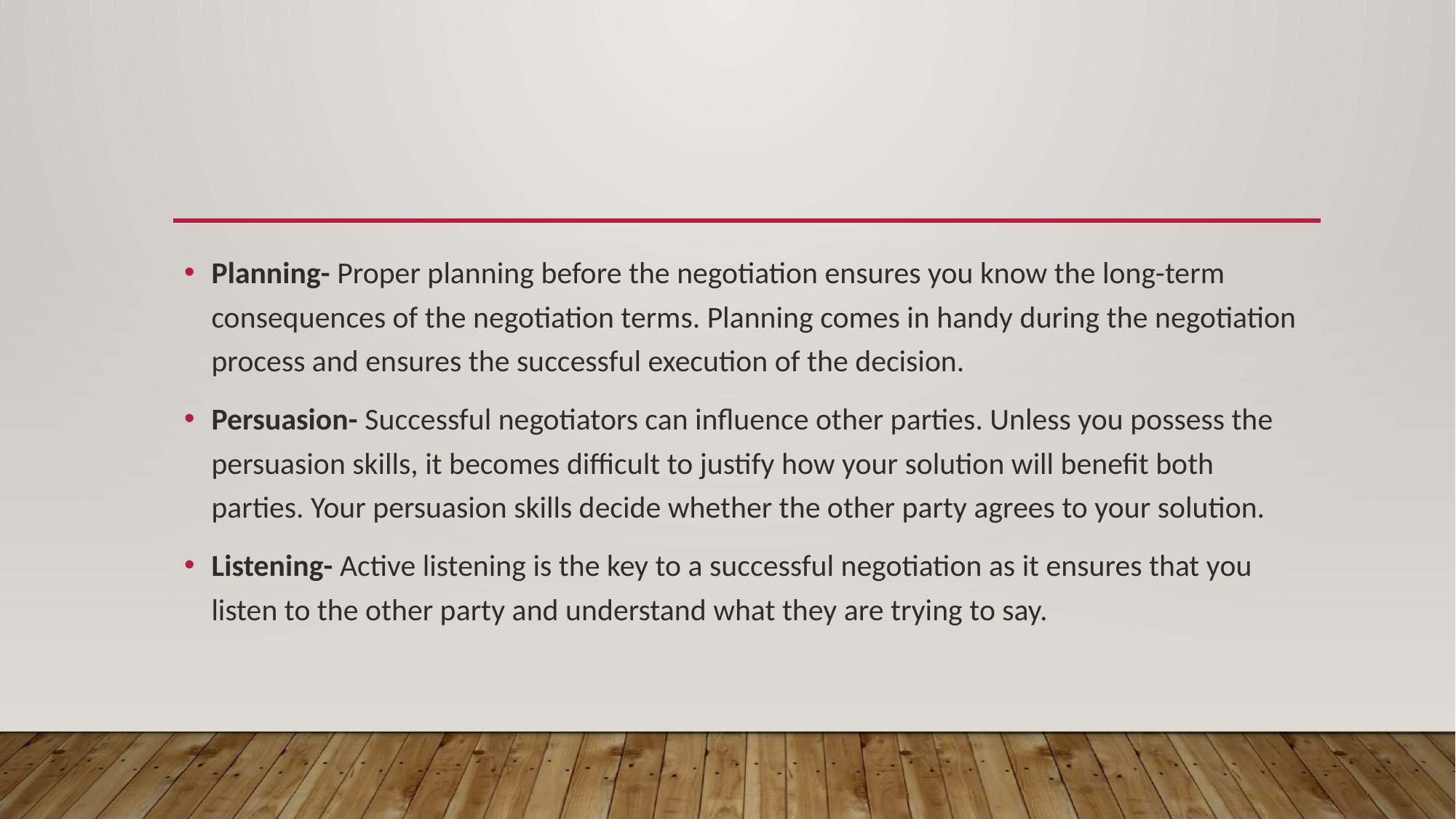

#
Planning- Proper planning before the negotiation ensures you know the long-term consequences of the negotiation terms. Planning comes in handy during the negotiation process and ensures the successful execution of the decision.
Persuasion- Successful negotiators can influence other parties. Unless you possess the persuasion skills, it becomes difficult to justify how your solution will benefit both parties. Your persuasion skills decide whether the other party agrees to your solution.
Listening- Active listening is the key to a successful negotiation as it ensures that you listen to the other party and understand what they are trying to say.